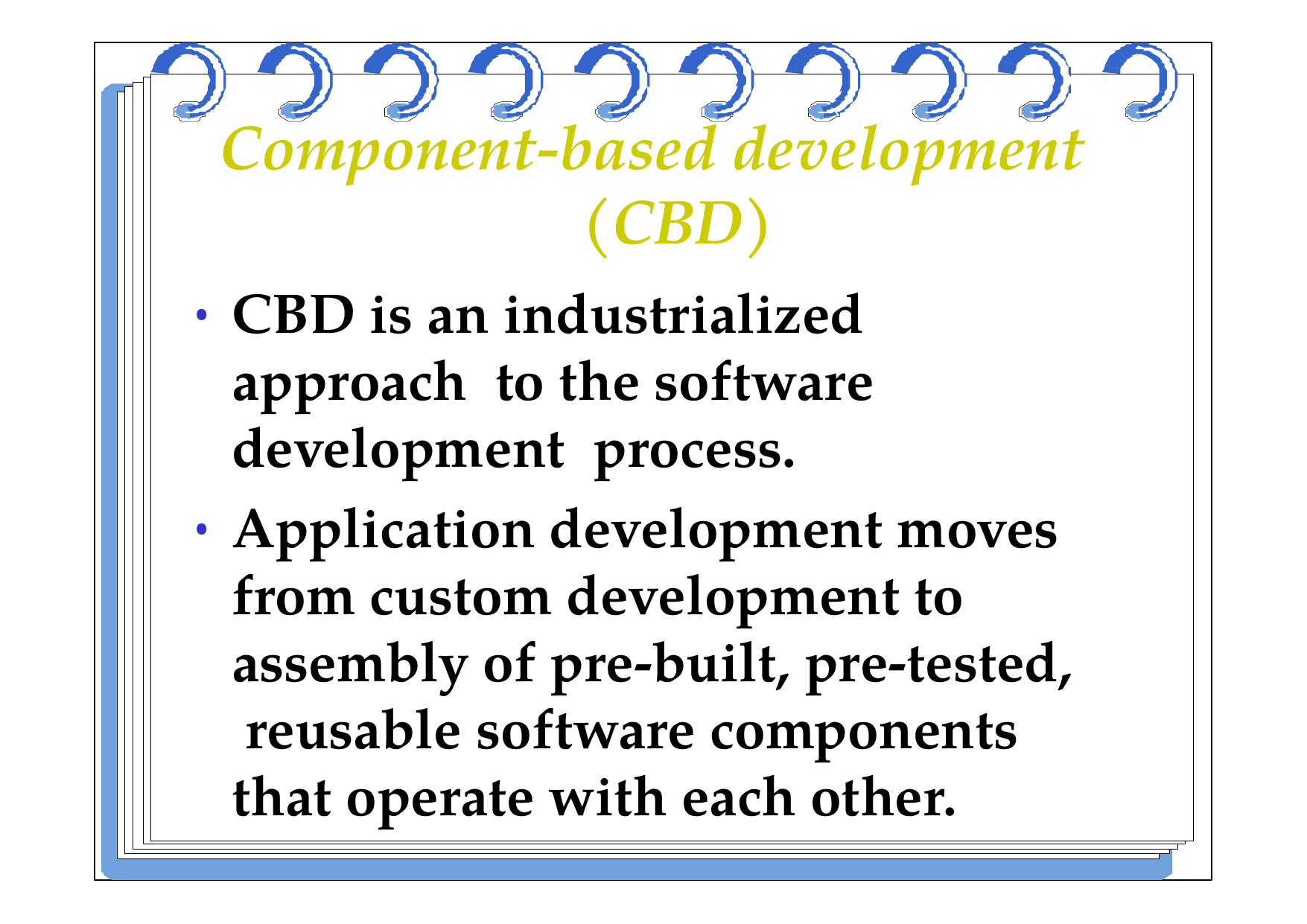

# Component-based development  (CBD)
CBD is an industrialized approach  to the software development  process.
Application development moves  from custom development to  assembly of pre-built, pre-tested,  reusable software components  that operate with each other.